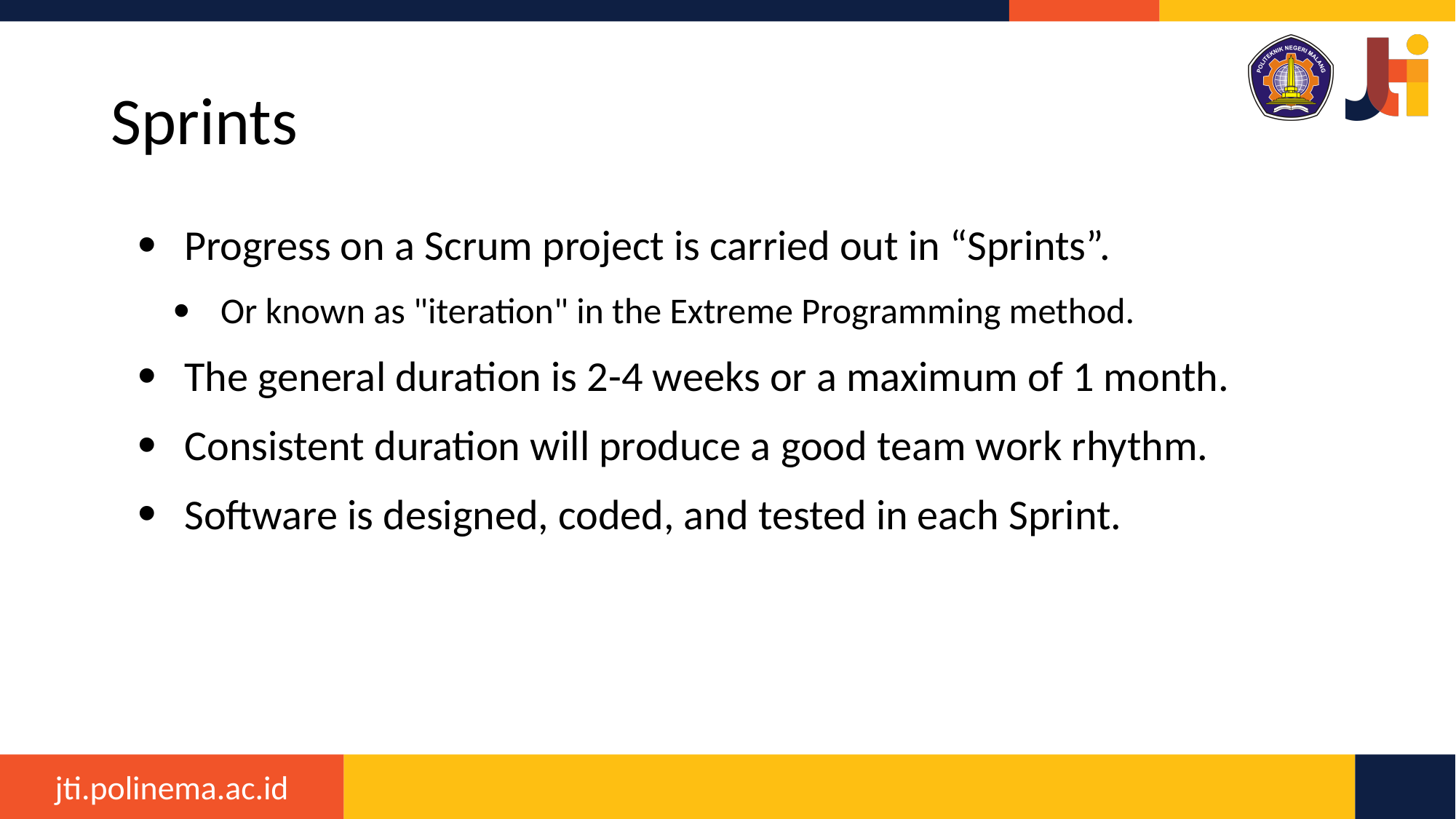

# Sprints
Progress on a Scrum project is carried out in “Sprints”.
Or known as "iteration" in the Extreme Programming method.
The general duration is 2-4 weeks or a maximum of 1 month.
Consistent duration will produce a good team work rhythm.
Software is designed, coded, and tested in each Sprint.